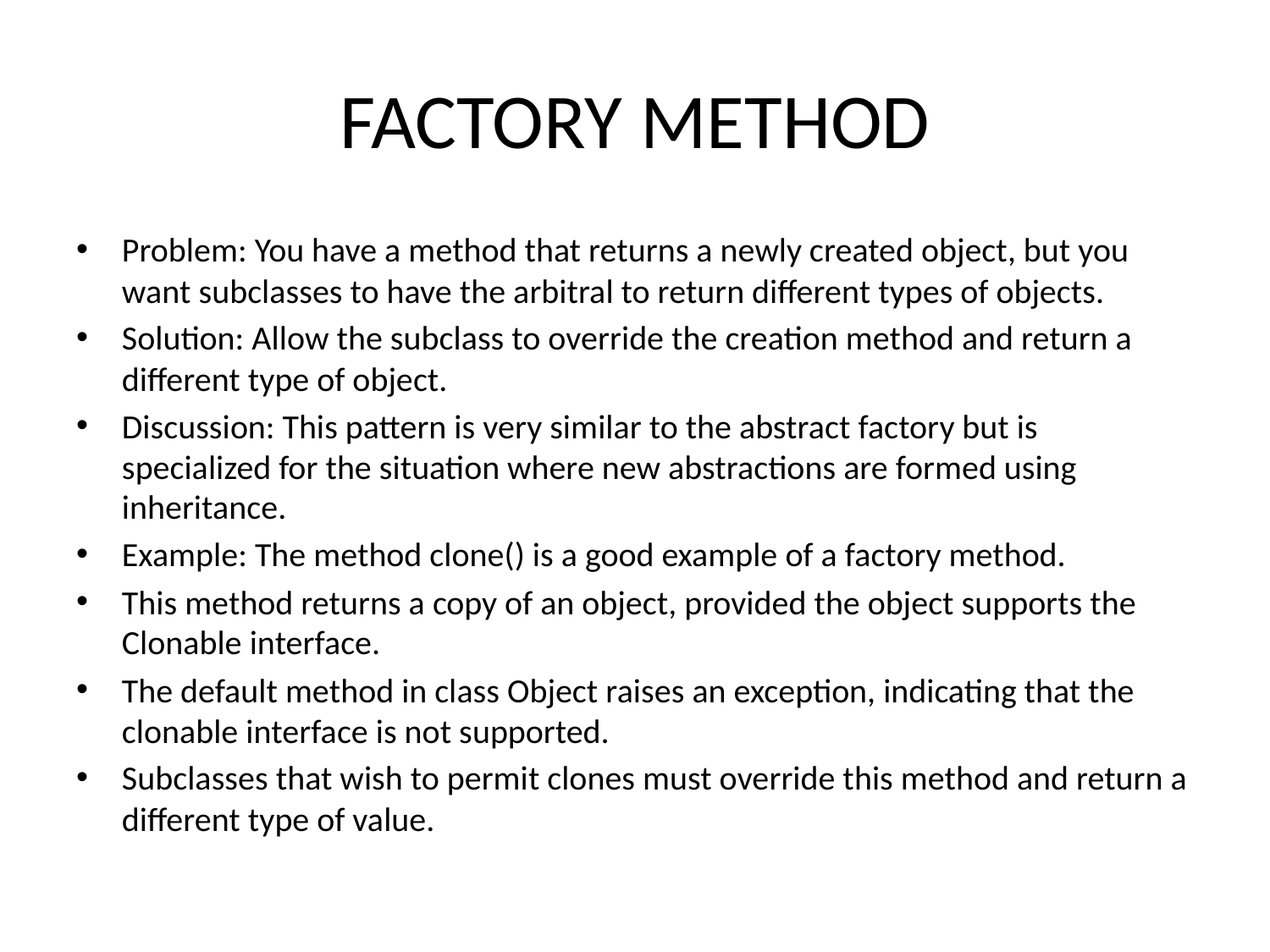

# FACTORY METHOD
Problem: You have a method that returns a newly created object, but you want subclasses to have the arbitral to return different types of objects.
Solution: Allow the subclass to override the creation method and return a different type of object.
Discussion: This pattern is very similar to the abstract factory but is specialized for the situation where new abstractions are formed using inheritance.
Example: The method clone() is a good example of a factory method.
This method returns a copy of an object, provided the object supports the Clonable interface.
The default method in class Object raises an exception, indicating that the clonable interface is not supported.
Subclasses that wish to permit clones must override this method and return a different type of value.